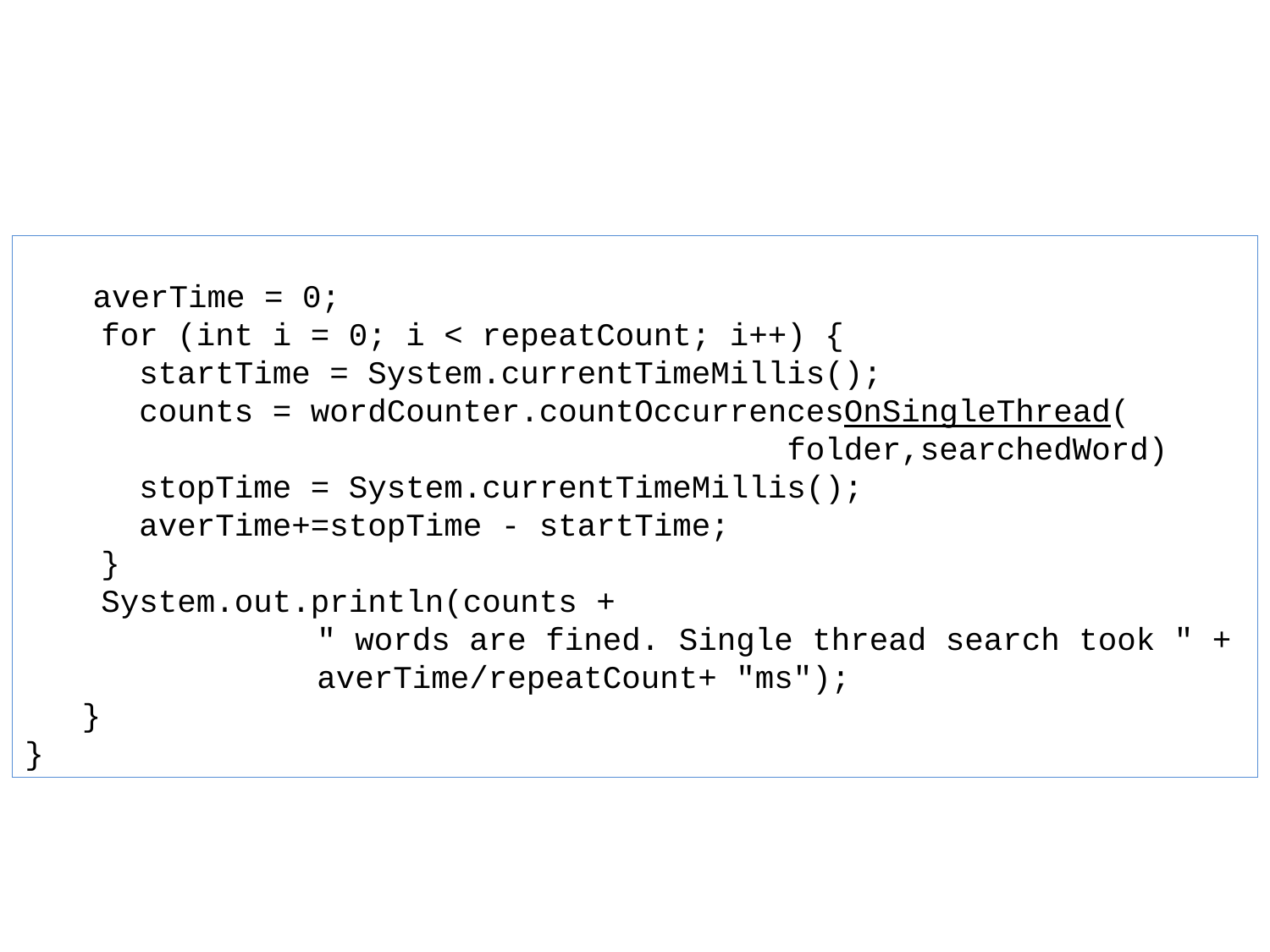

averTime = 0;
    for (int i = 0; i < repeatCount; i++) {
      startTime = System.currentTimeMillis();
      counts = wordCounter.countOccurrencesOnSingleThread(			  				folder,searchedWord)
      stopTime = System.currentTimeMillis();
      averTime+=stopTime - startTime;
    }
    System.out.println(counts +
		  " words are fined. Single thread search took " +
		  averTime/repeatCount+ "ms");
   }
}